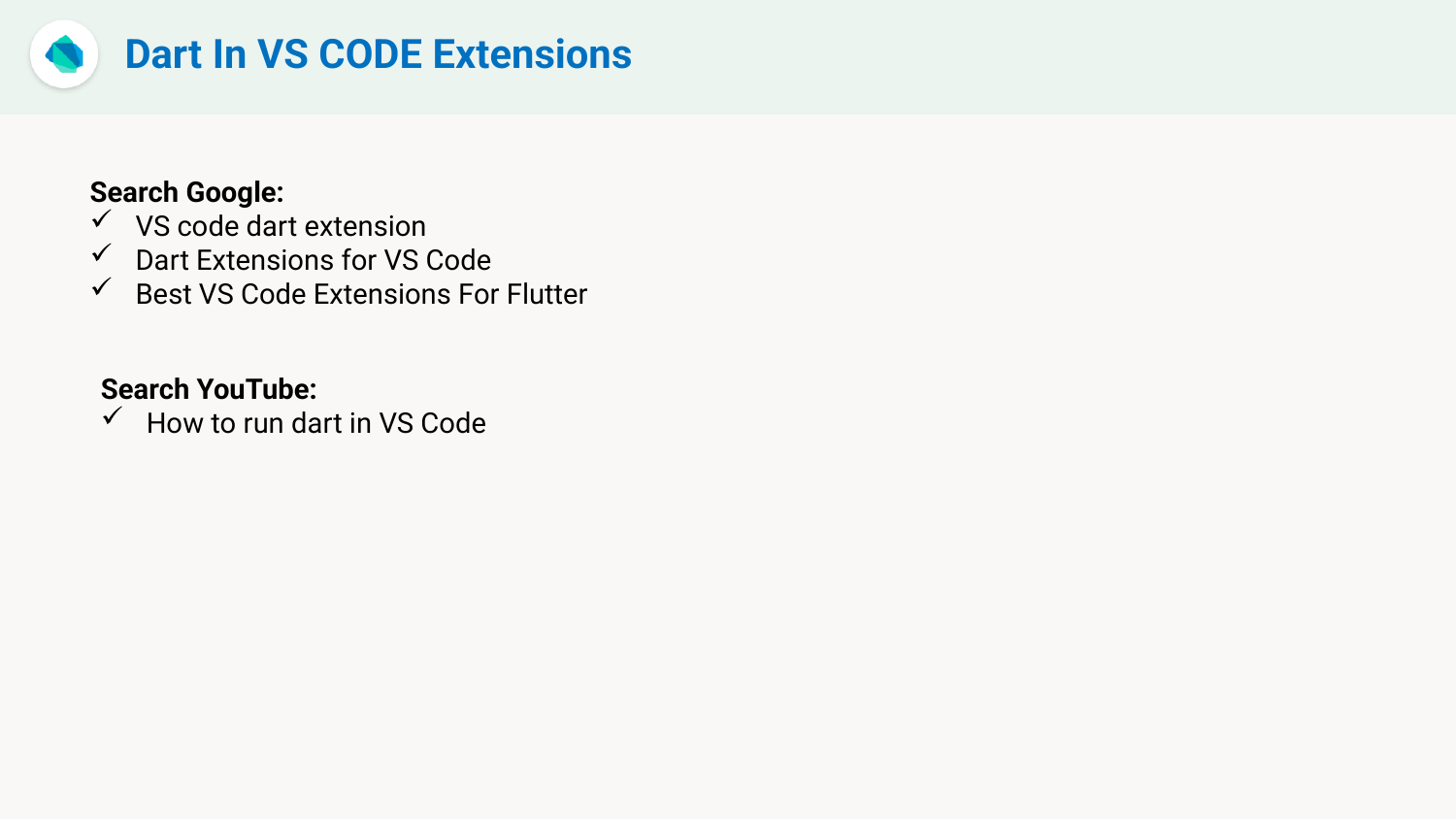

Dart In VS CODE Extensions
Search Google:
VS code dart extension
Dart Extensions for VS Code
Best VS Code Extensions For Flutter

Search YouTube:
How to run dart in VS Code